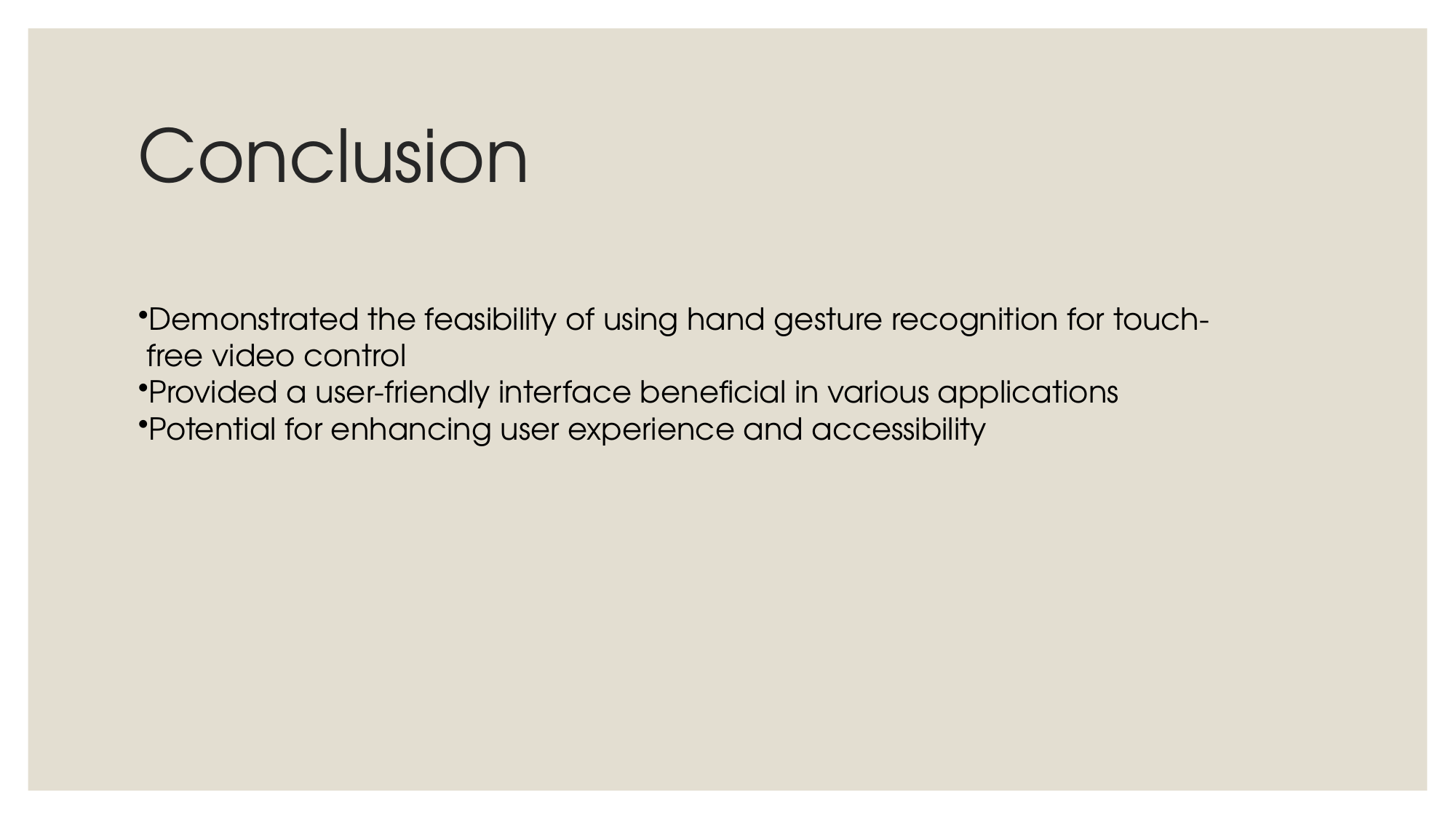

# Conclusion

Demonstrated the feasibility of using hand gesture recognition for touch-        free video control
Provided a user-friendly interface beneficial in various applications
Potential for enhancing user experience and accessibility